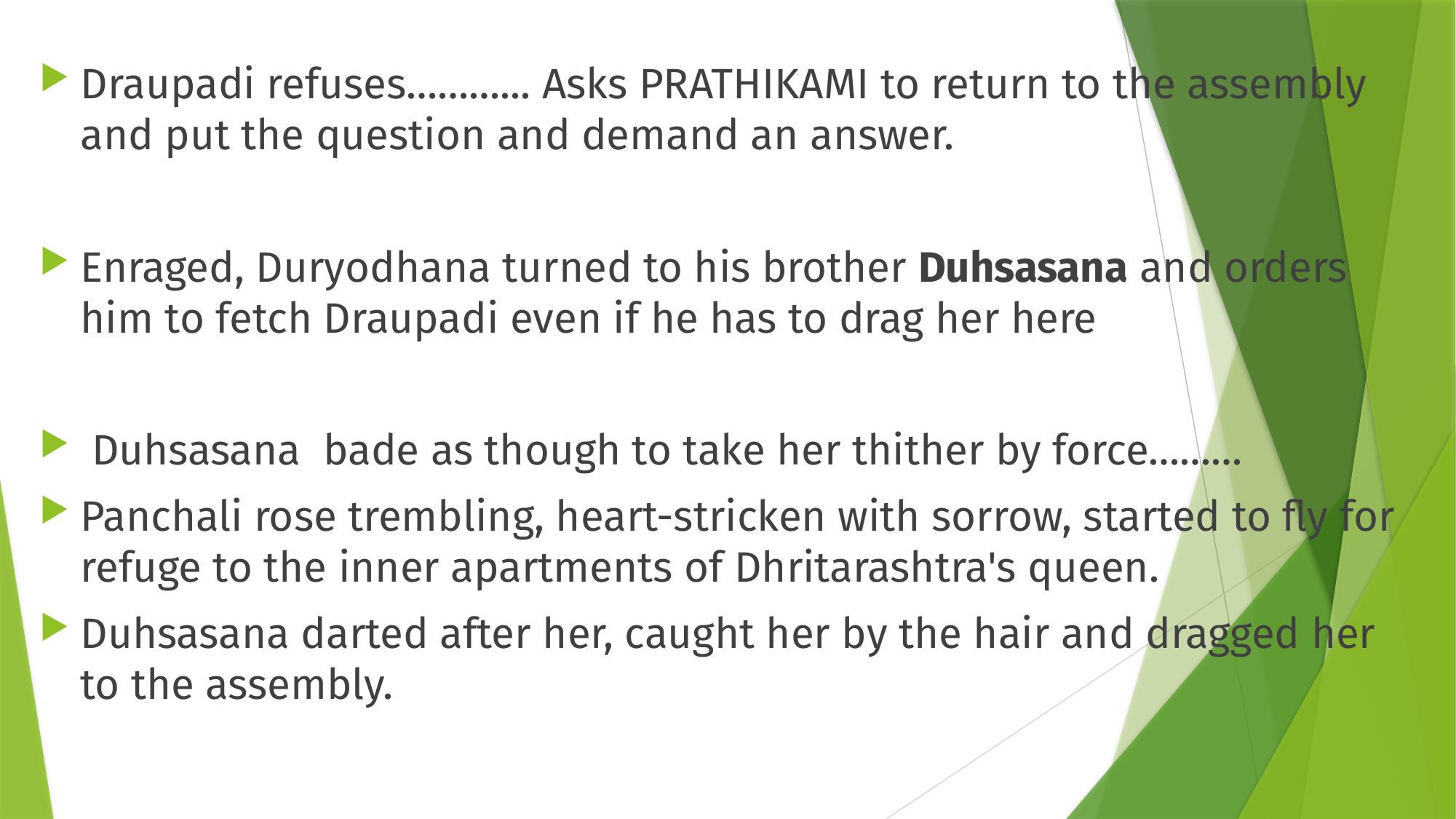

Draupadi refuses………... Asks PRATHIKAMI to return to the assembly and put the question and demand an answer.

Enraged, Duryodhana turned to his brother Duhsasana and orders him to fetch Draupadi even if he has to drag her here

 Duhsasana  bade as though to take her thither by force………
Panchali rose trembling, heart-stricken with sorrow, started to fly for refuge to the inner apartments of Dhritarashtra's queen.
Duhsasana darted after her, caught her by the hair and dragged her to the assembly.